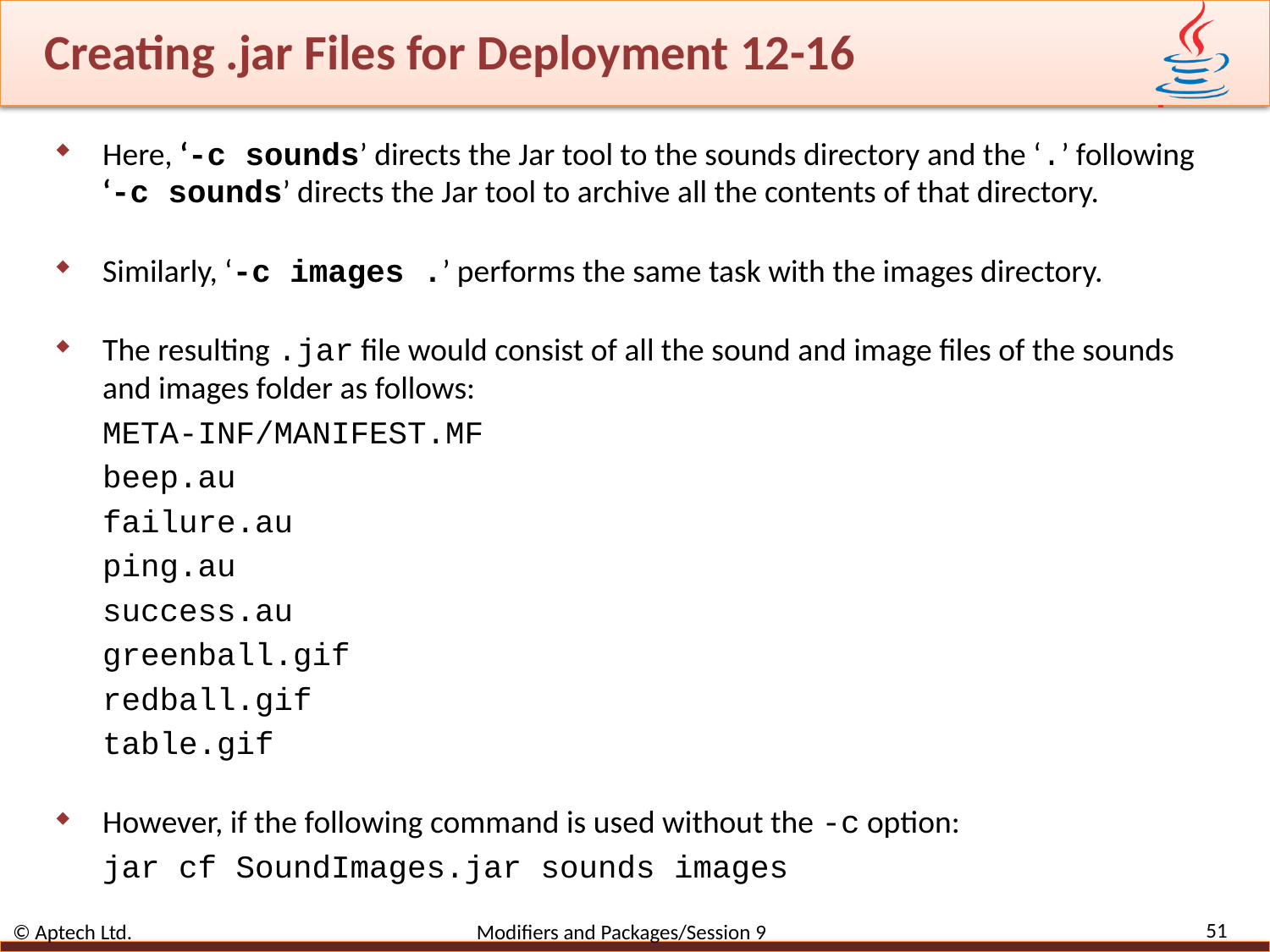

# Creating .jar Files for Deployment 12-16
Here, ‘-c sounds’ directs the Jar tool to the sounds directory and the ‘.’ following ‘-c sounds’ directs the Jar tool to archive all the contents of that directory.

Similarly, ‘-c images .’ performs the same task with the images directory.

The resulting .jar file would consist of all the sound and image files of the sounds and images folder as follows:
META-INF/MANIFEST.MF
beep.au
failure.au
ping.au
success.au
greenball.gif
redball.gif
table.gif

However, if the following command is used without the -c option:
jar cf SoundImages.jar sounds images

51
© Aptech Ltd.                                                                       Modifiers and Packages/Session 9